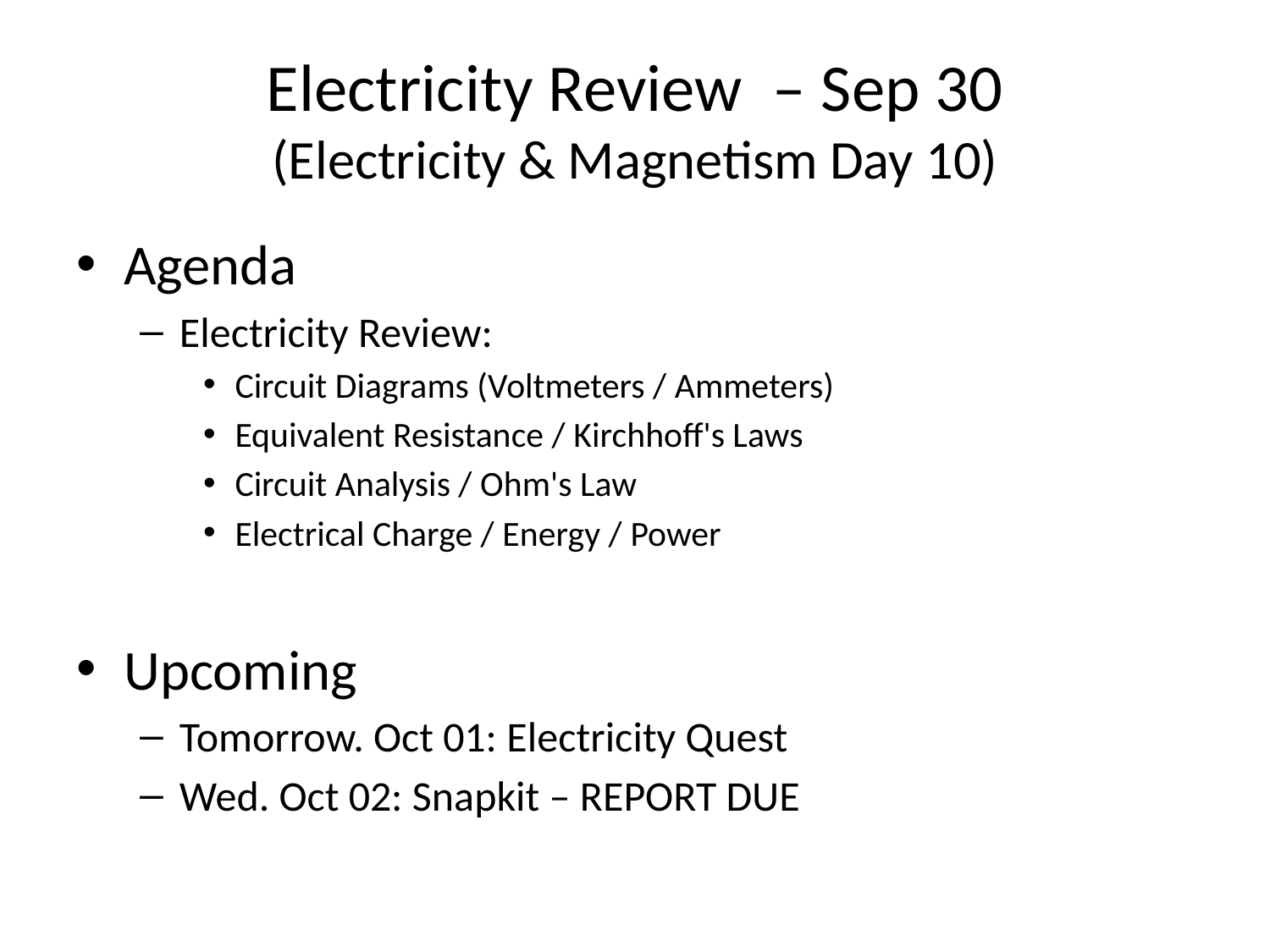

# Electricity Review  – Sep 30 (Electricity & Magnetism Day 10)
Agenda
Electricity Review:
Circuit Diagrams (Voltmeters / Ammeters)
Equivalent Resistance / Kirchhoff's Laws
Circuit Analysis / Ohm's Law
Electrical Charge / Energy / Power

Upcoming
Tomorrow. Oct 01: Electricity Quest
Wed. Oct 02: Snapkit – REPORT DUE